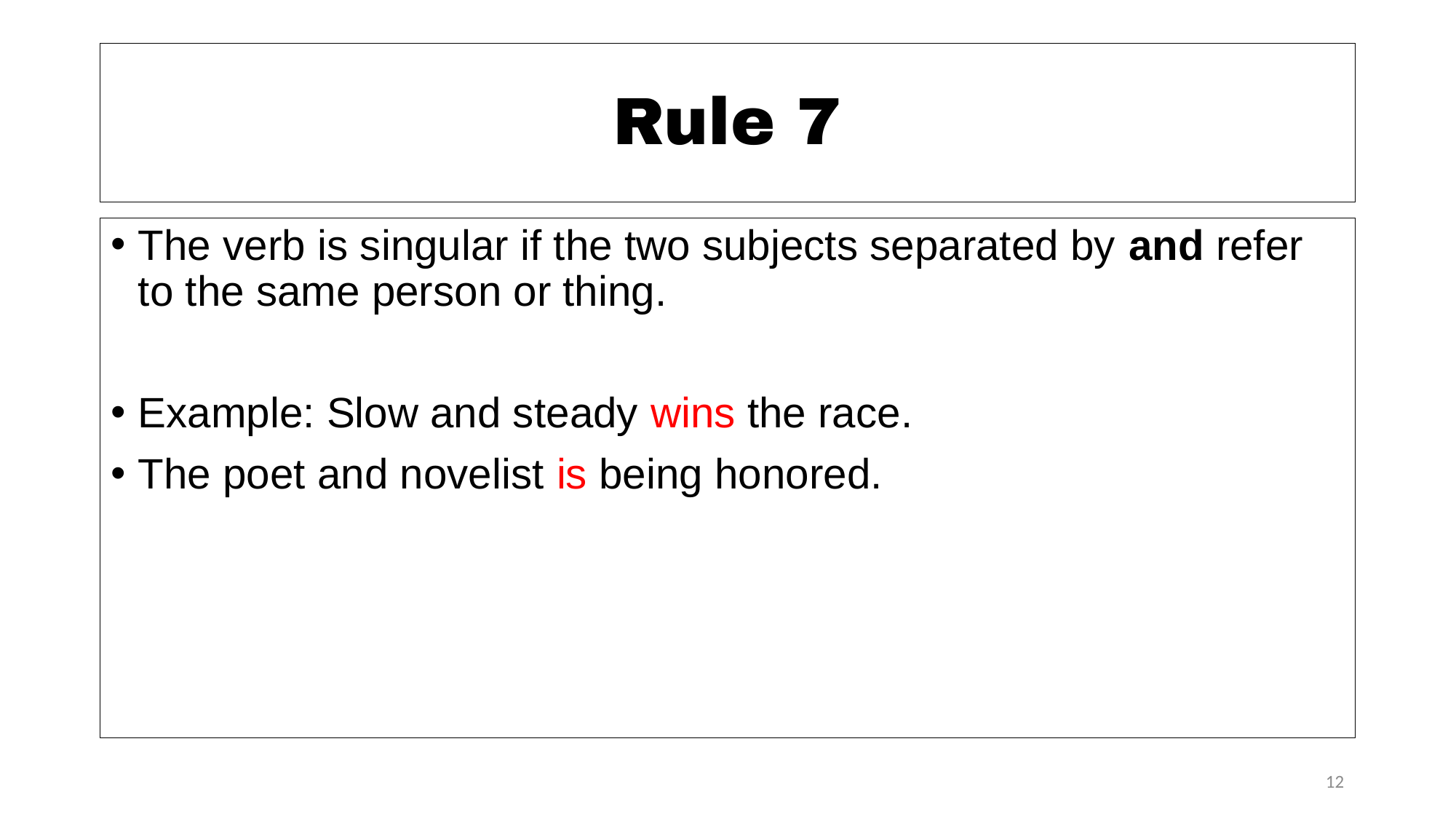

# Rule 7
The verb is singular if the two subjects separated by and refer to the same person or thing.

Example: Slow and steady wins the race.
The poet and novelist is being honored.

12